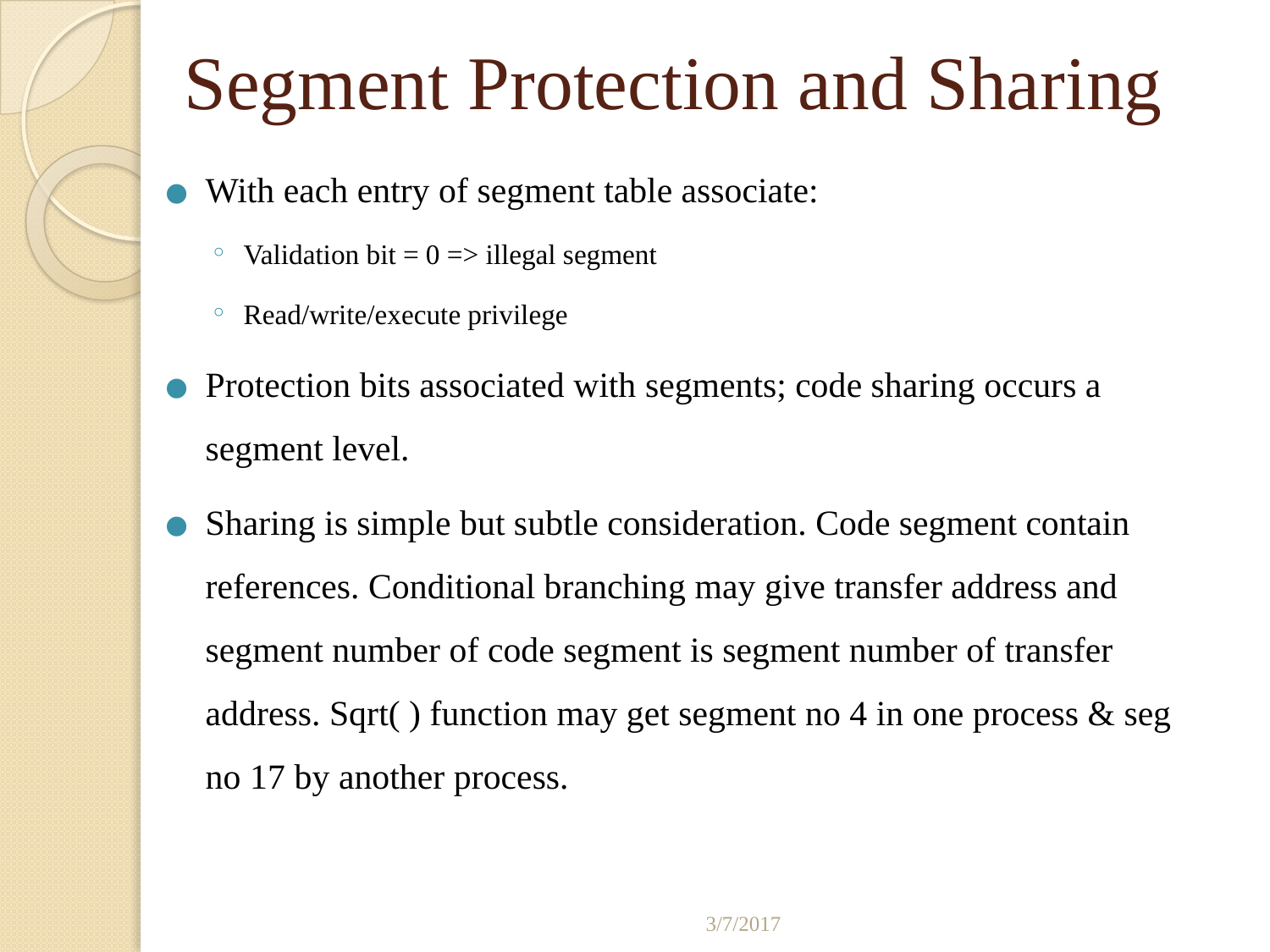

# Segment Protection and Sharing
With each entry of segment table associate:
Validation bit = 0 => illegal segment
Read/write/execute privilege
Protection bits associated with segments; code sharing occurs a segment level.
Sharing is simple but subtle consideration. Code segment contain references. Conditional branching may give transfer address and segment number of code segment is segment number of transfer address. Sqrt( ) function may get segment no 4 in one process & seg no 17 by another process.
3/7/2017